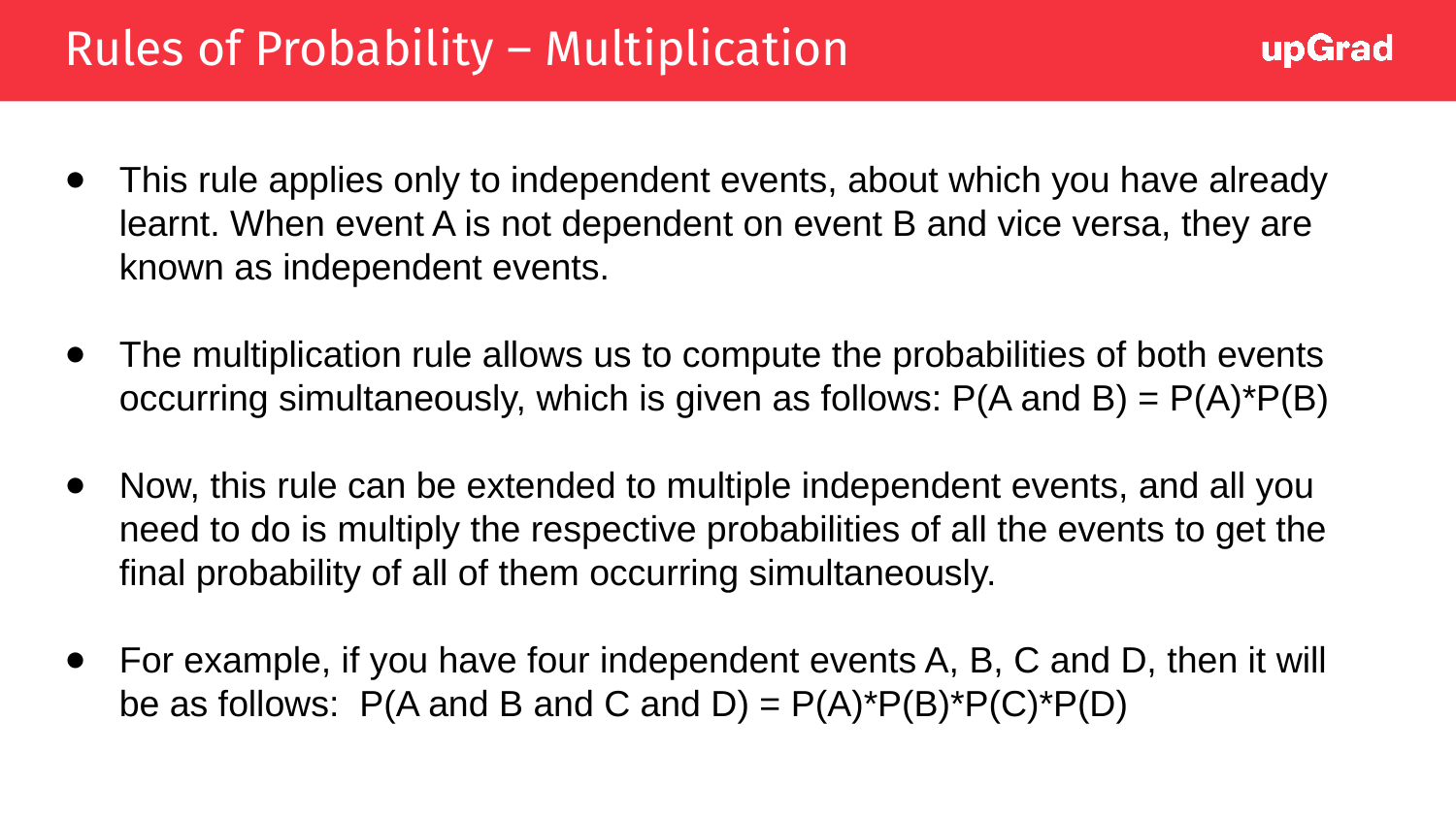

# Rules of Probability – Multiplication

This rule applies only to independent events, about which you have already learnt. When event A is not dependent on event B and vice versa, they are known as independent events.

The multiplication rule allows us to compute the probabilities of both events occurring simultaneously, which is given as follows: P(A and B) = P(A)*P(B)

Now, this rule can be extended to multiple independent events, and all you need to do is multiply the respective probabilities of all the events to get the final probability of all of them occurring simultaneously.

For example, if you have four independent events A, B, C and D, then it will be as follows:  P(A and B and C and D) = P(A)*P(B)*P(C)*P(D)